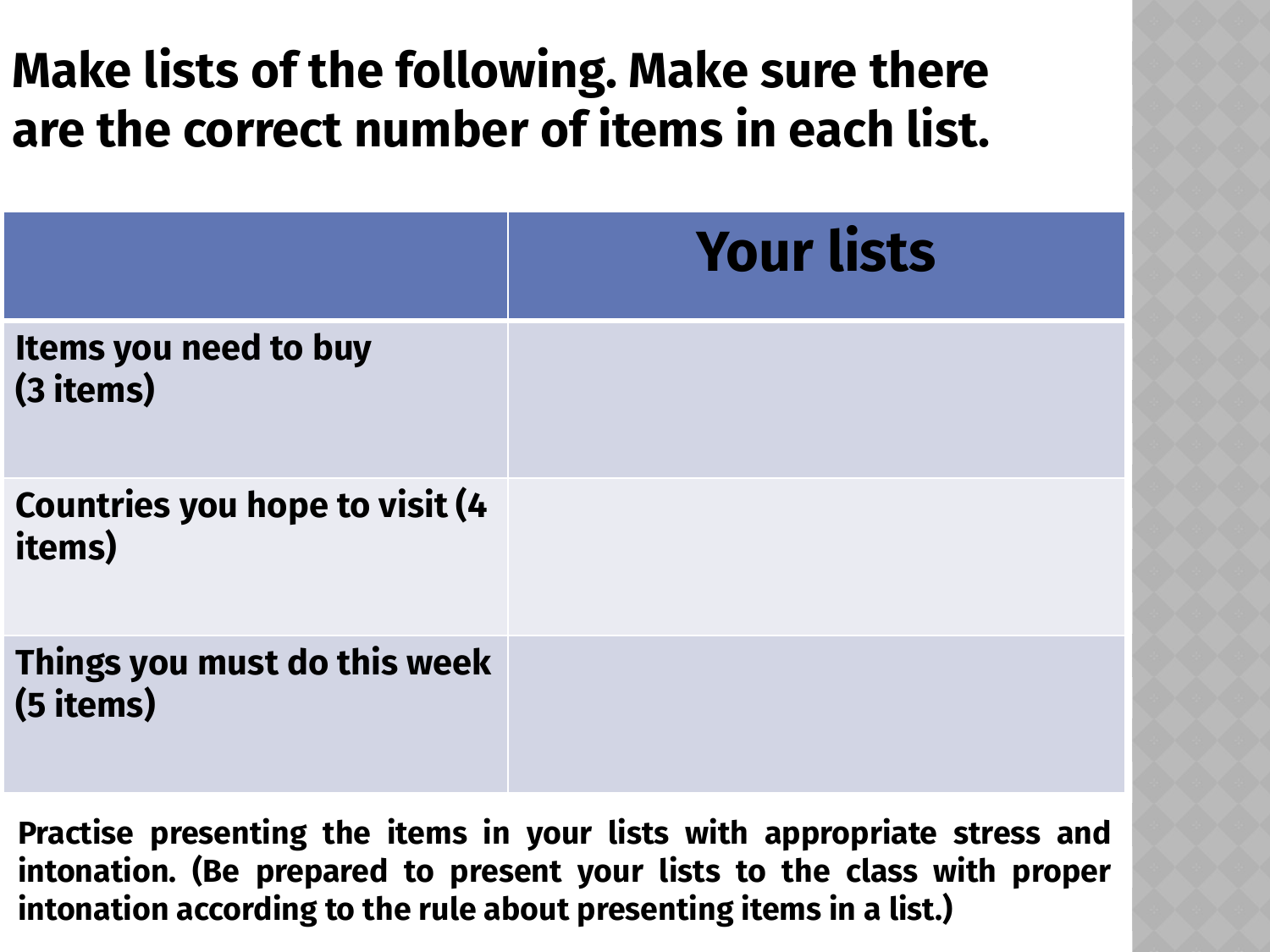

Make lists of the following. Make sure there are the correct number of items in each list.
|  | Your lists |
| --- | --- |
| Items you need to buy (3 items) |  |
| Countries you hope to visit (4 items) |  |
| Things you must do this week (5 items) |  |
Practise presenting the items in your lists with appropriate stress and intonation. (Be prepared to present your lists to the class with proper intonation according to the rule about presenting items in a list.)